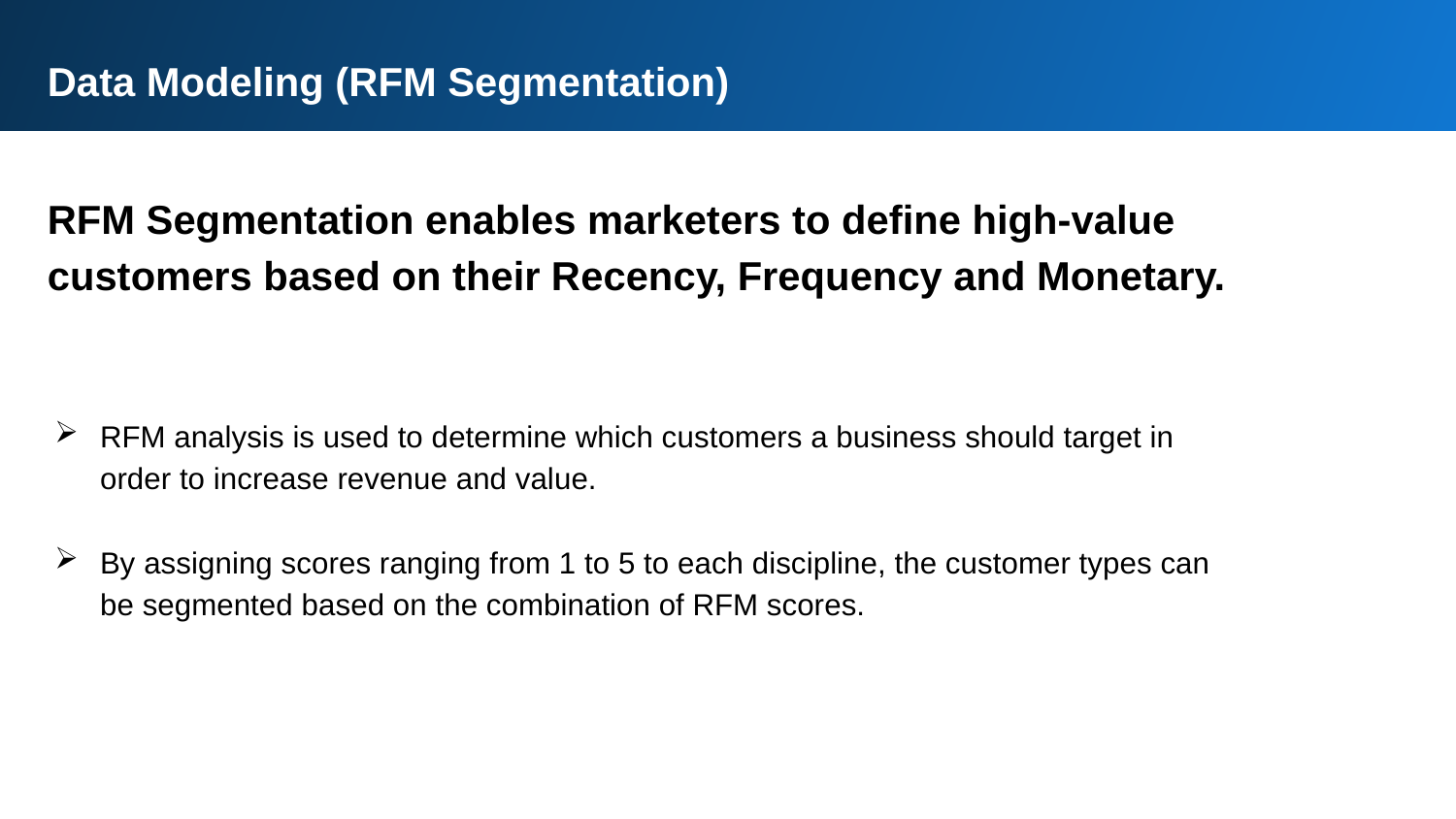

Data Modeling (RFM Segmentation)
RFM Segmentation enables marketers to define high-value customers based on their Recency, Frequency and Monetary.
RFM analysis is used to determine which customers a business should target in order to increase revenue and value.

By assigning scores ranging from 1 to 5 to each discipline, the customer types can be segmented based on the combination of RFM scores.